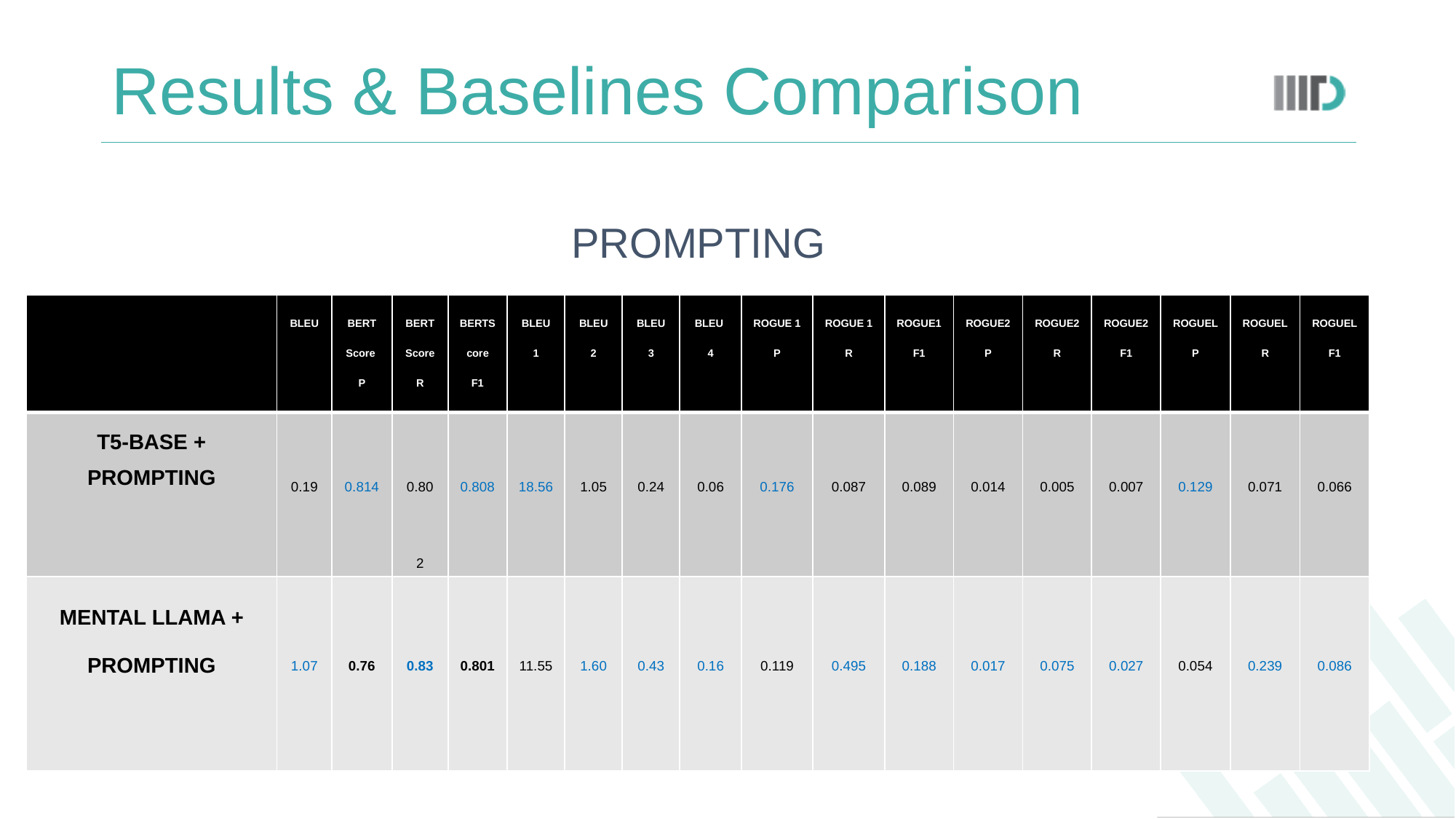

# Results & Baselines Comparison

PROMPTING
|  | BLEU | BERT Score P | BERT Score R | BERTScore F1 | BLEU 1 | BLEU 2 | BLEU 3 | BLEU 4 | ROGUE 1 P | ROGUE 1 R | ROGUE1 F1 | ROGUE2 P | ROGUE2 R | ROGUE2 F1 | ROGUEL P | ROGUEL R | ROGUEL F1 |
| --- | --- | --- | --- | --- | --- | --- | --- | --- | --- | --- | --- | --- | --- | --- | --- | --- | --- |
| T5-BASE + PROMPTING | 0.19 | 0.814 | 0.802 | 0.808 | 18.56 | 1.05 | 0.24 | 0.06 | 0.176 | 0.087 | 0.089 | 0.014 | 0.005 | 0.007 | 0.129 | 0.071 | 0.066 |
| MENTAL LLAMA + PROMPTING | 1.07 | 0.76 | 0.83 | 0.801 | 11.55 | 1.60 | 0.43 | 0.16 | 0.119 | 0.495 | 0.188 | 0.017 | 0.075 | 0.027 | 0.054 | 0.239 | 0.086 |